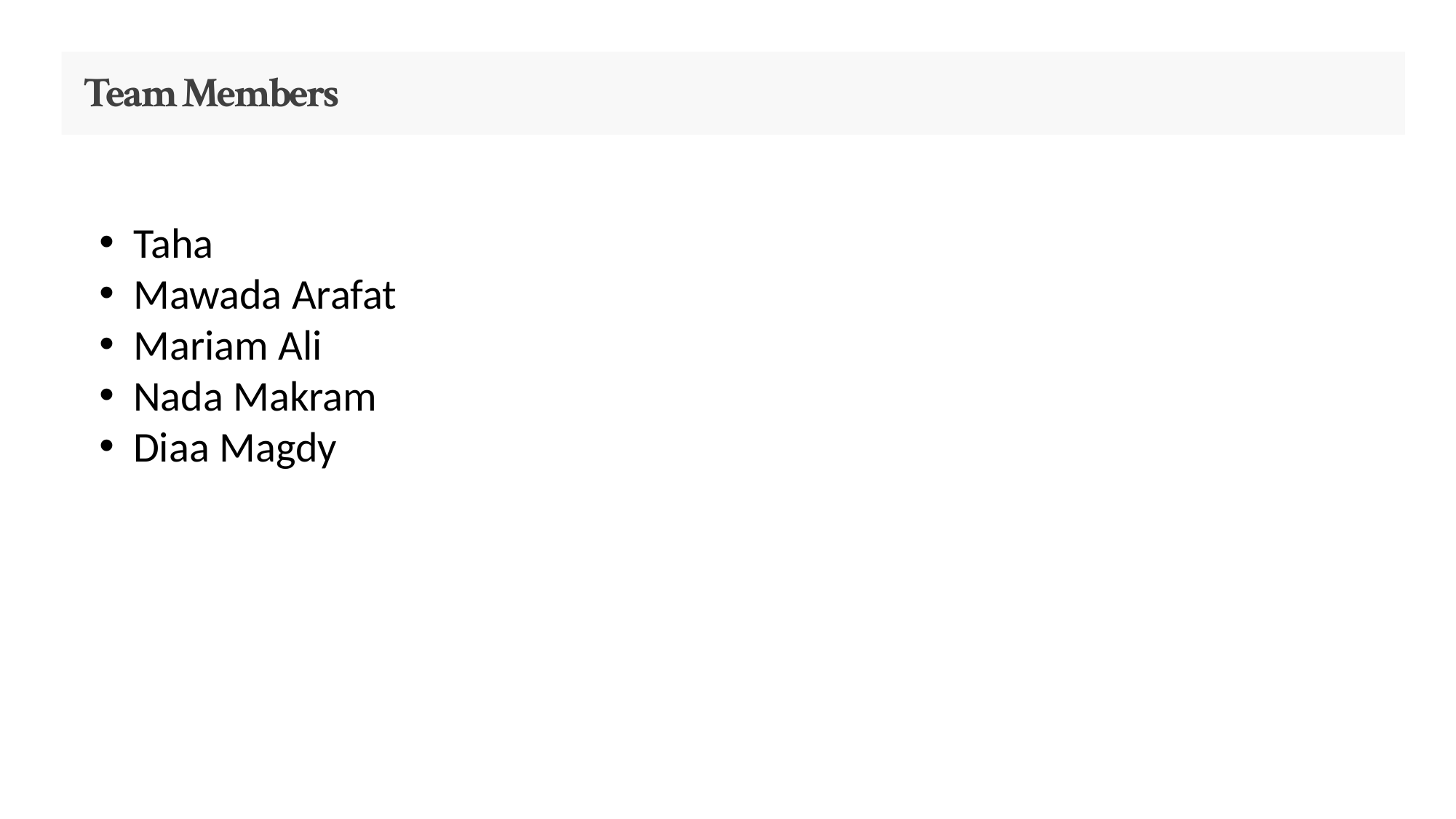

Team Members
Taha
Mawada Arafat
Mariam Ali
Nada Makram
Diaa Magdy